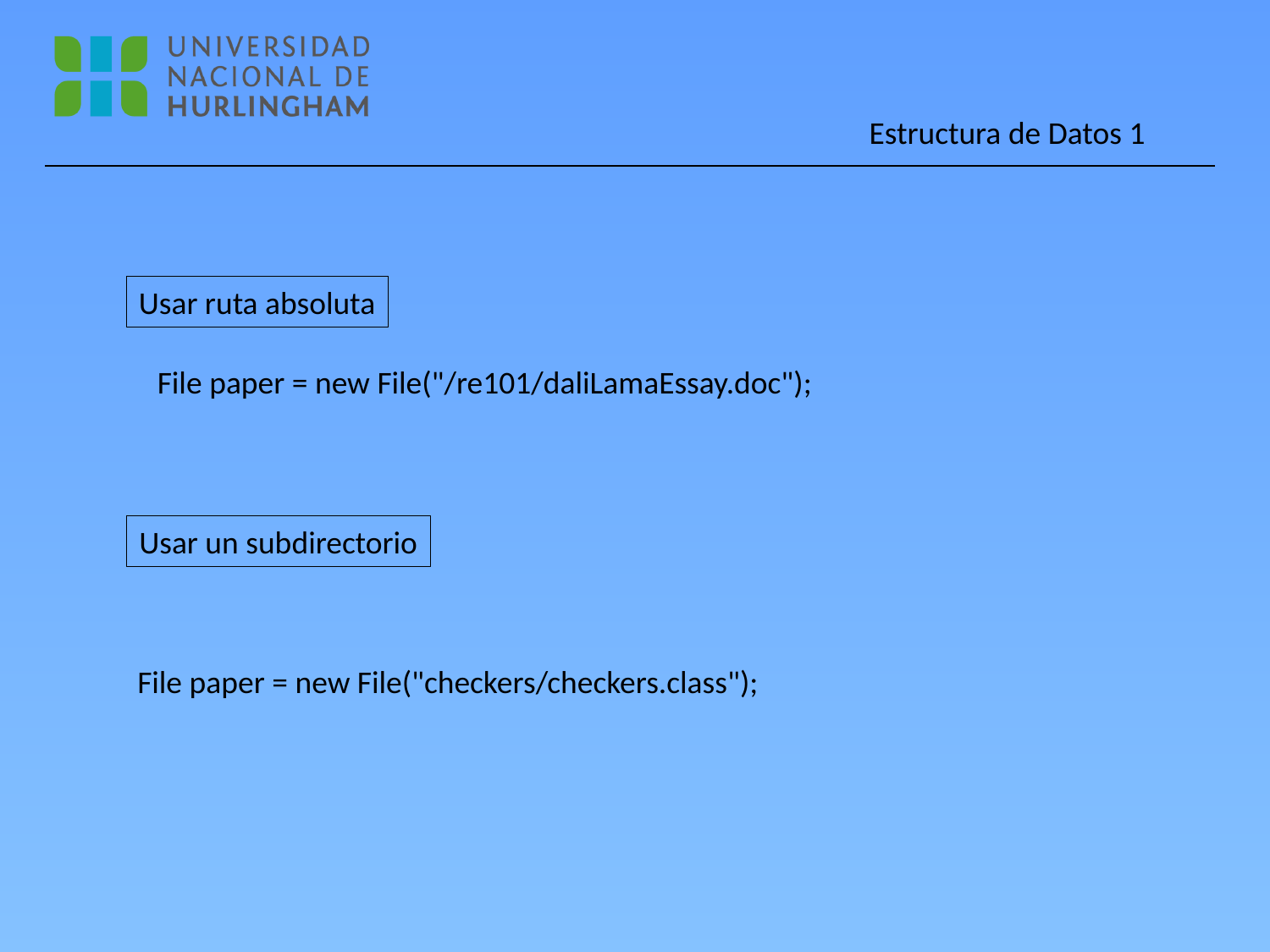

Usar ruta absoluta
File paper = new File("/re101/daliLamaEssay.doc");
Usar un subdirectorio
File paper = new File("checkers/checkers.class");